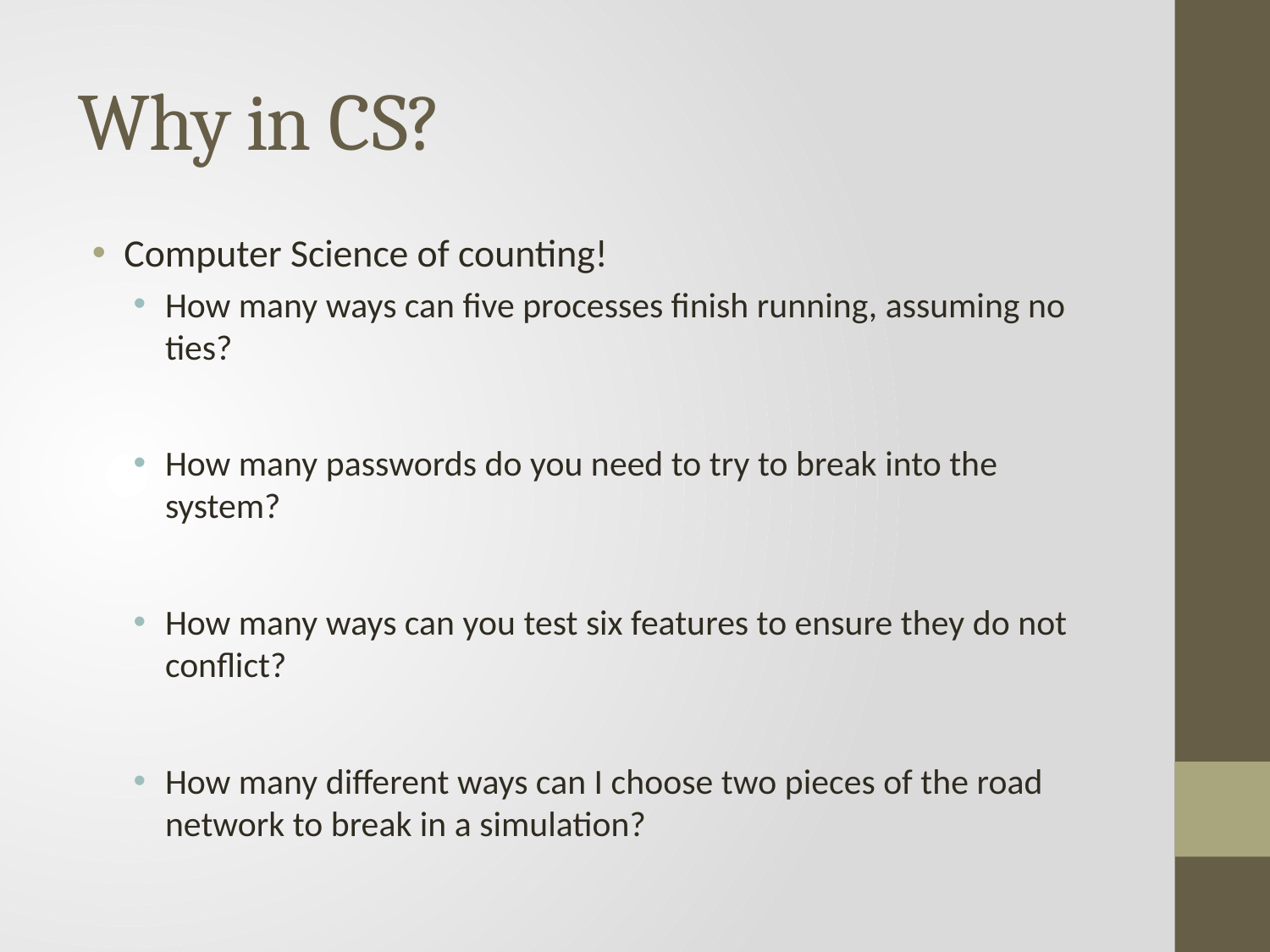

# Why in CS?
Computer Science of counting!
How many ways can five processes finish running, assuming no ties?

How many passwords do you need to try to break into the system?

How many ways can you test six features to ensure they do not conflict?

How many different ways can I choose two pieces of the road network to break in a simulation?